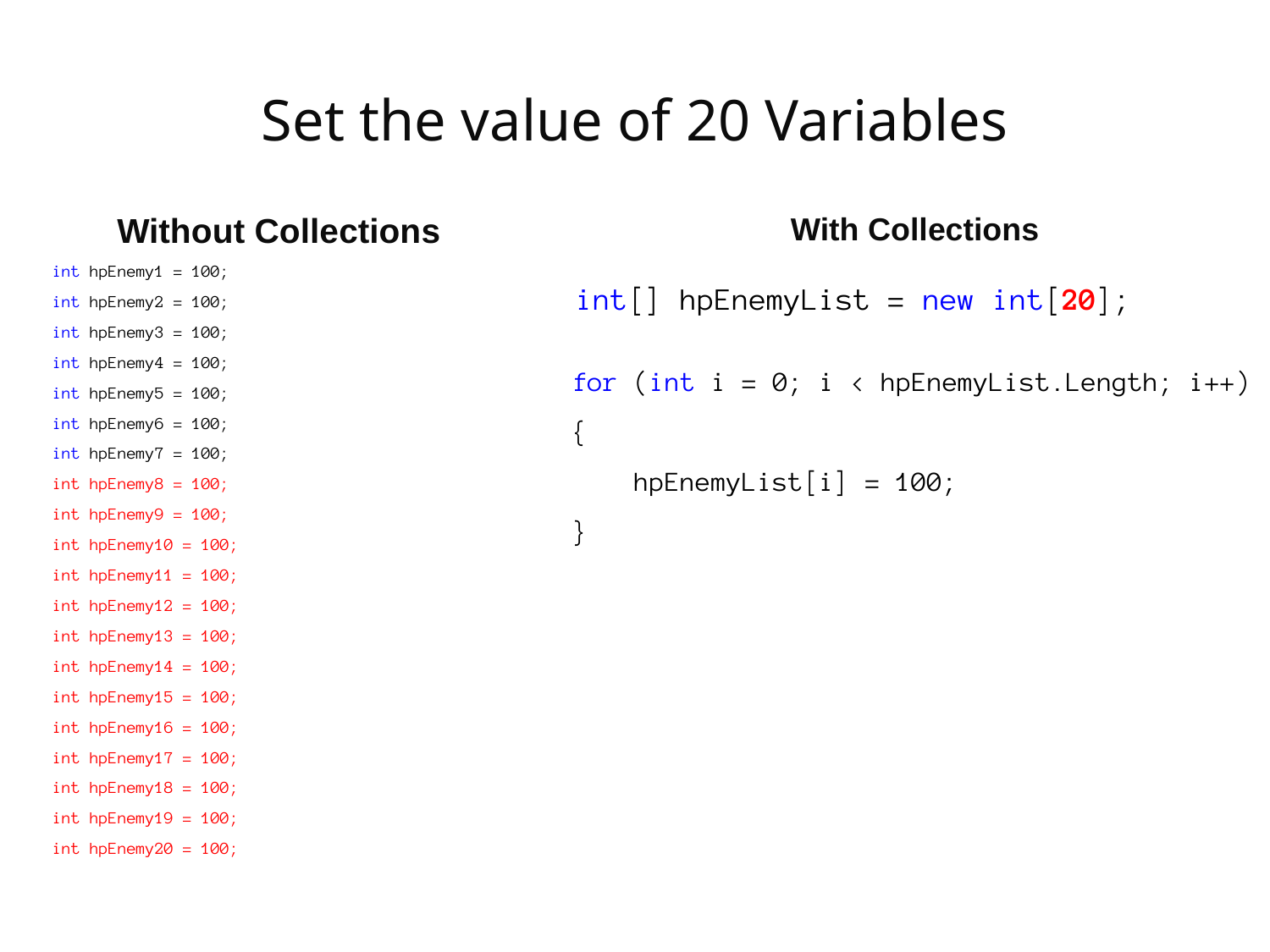

Set the value of 20 Variables
Without Collections
int hpEnemy1 = 100;
int hpEnemy2 = 100;
int hpEnemy3 = 100;
int hpEnemy4 = 100;
int hpEnemy5 = 100;
int hpEnemy6 = 100;
int hpEnemy7 = 100;
int hpEnemy8 = 100;
int hpEnemy9 = 100;
int hpEnemy10 = 100;
int hpEnemy11 = 100;
int hpEnemy12 = 100;
int hpEnemy13 = 100;
int hpEnemy14 = 100;
int hpEnemy15 = 100;
int hpEnemy16 = 100;
int hpEnemy17 = 100;
int hpEnemy18 = 100;
int hpEnemy19 = 100;
int hpEnemy20 = 100;

With Collections

for (int i = 0; i < hpEnemyList.Length; i++)
{
    hpEnemyList[i] = 100;
}
int[] hpEnemyList = new int[20];